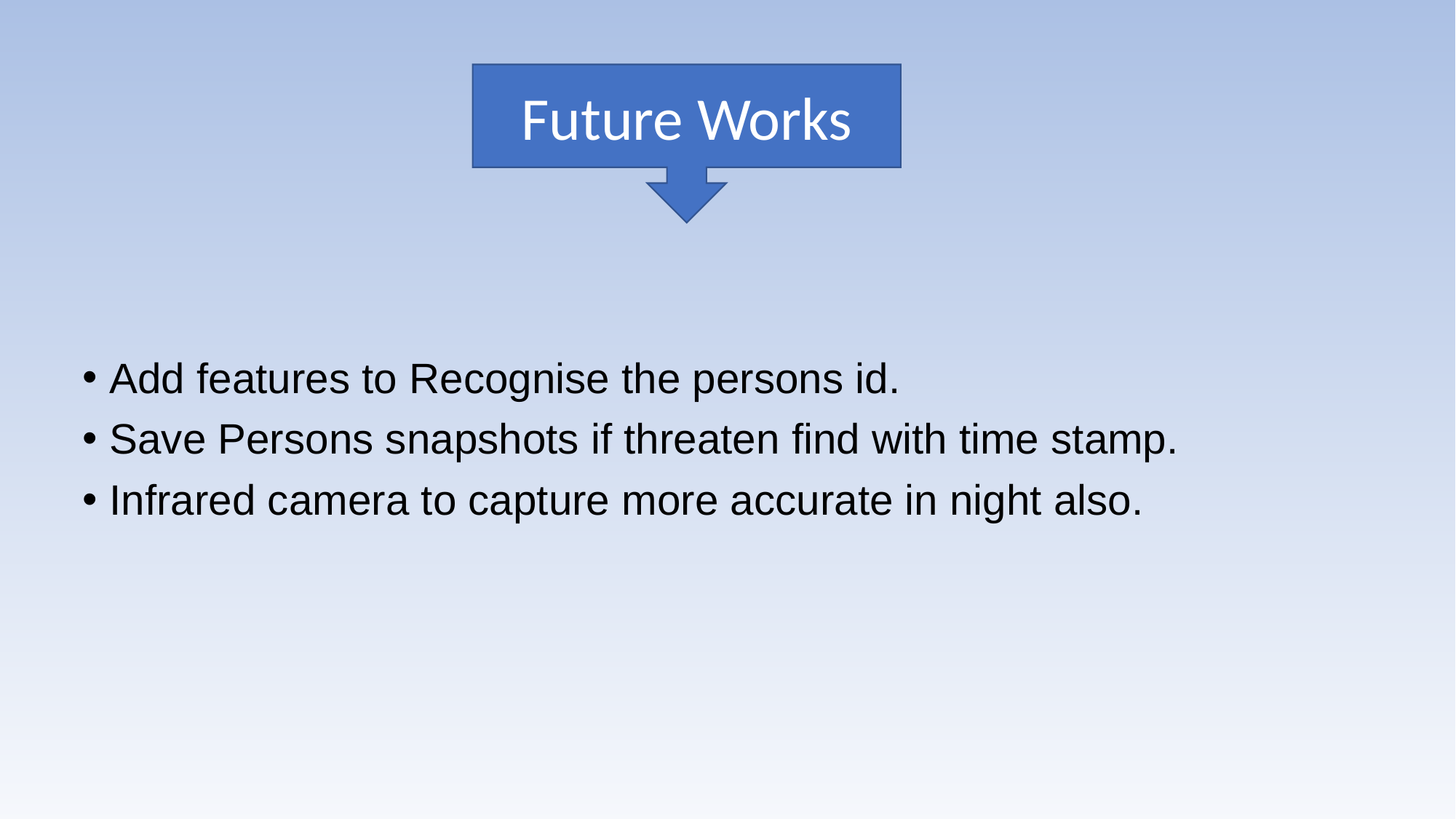

Future Works
# Add features to Recognise the persons id.
Save Persons snapshots if threaten find with time stamp.
Infrared camera to capture more accurate in night also.